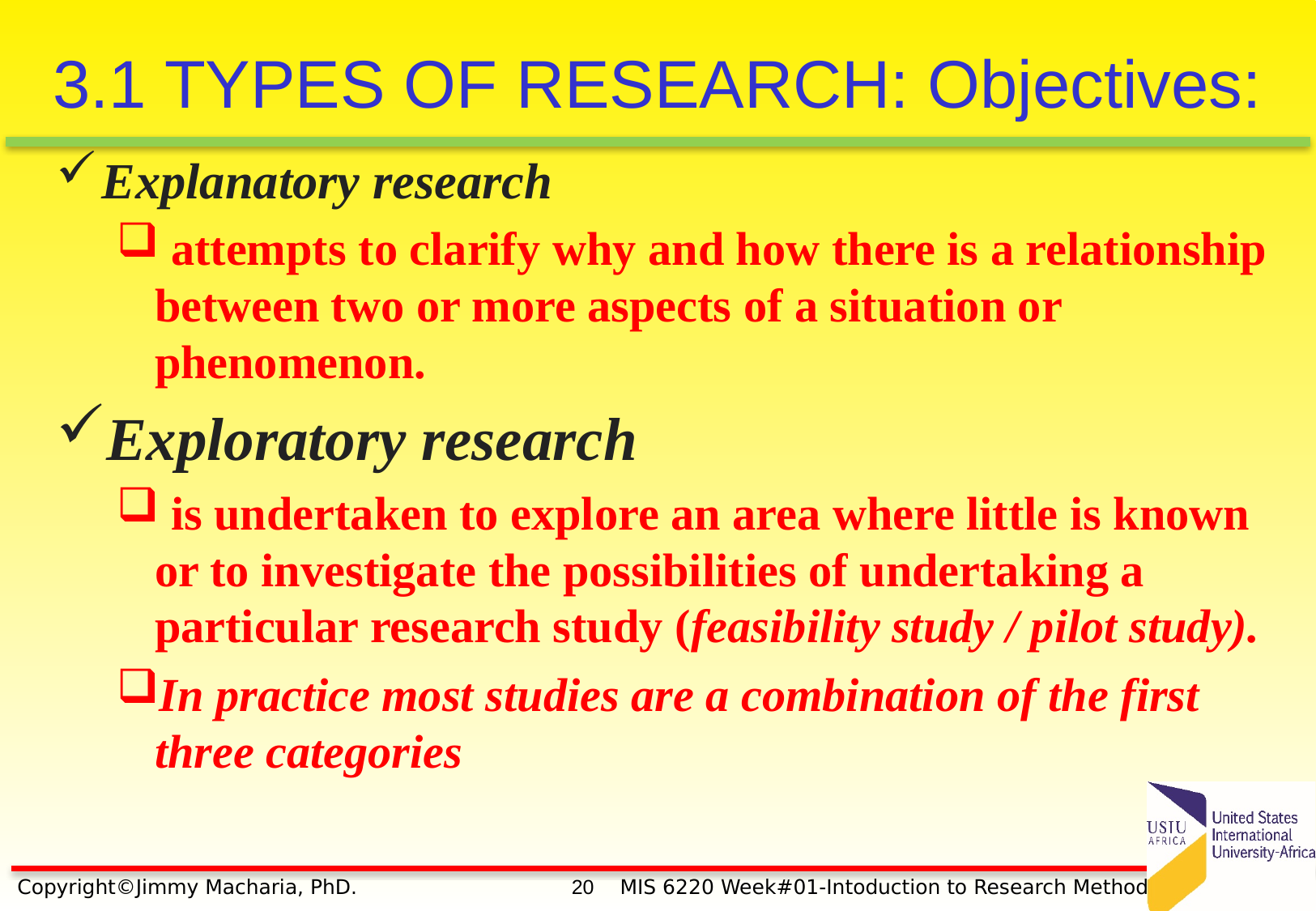

# 3.1 TYPES OF RESEARCH: Objectives:
Explanatory research
 attempts to clarify why and how there is a relationship between two or more aspects of a situation or phenomenon.
Exploratory research
 is undertaken to explore an area where little is known or to investigate the possibilities of undertaking a particular research study (feasibility study / pilot study).
In practice most studies are a combination of the first three categories